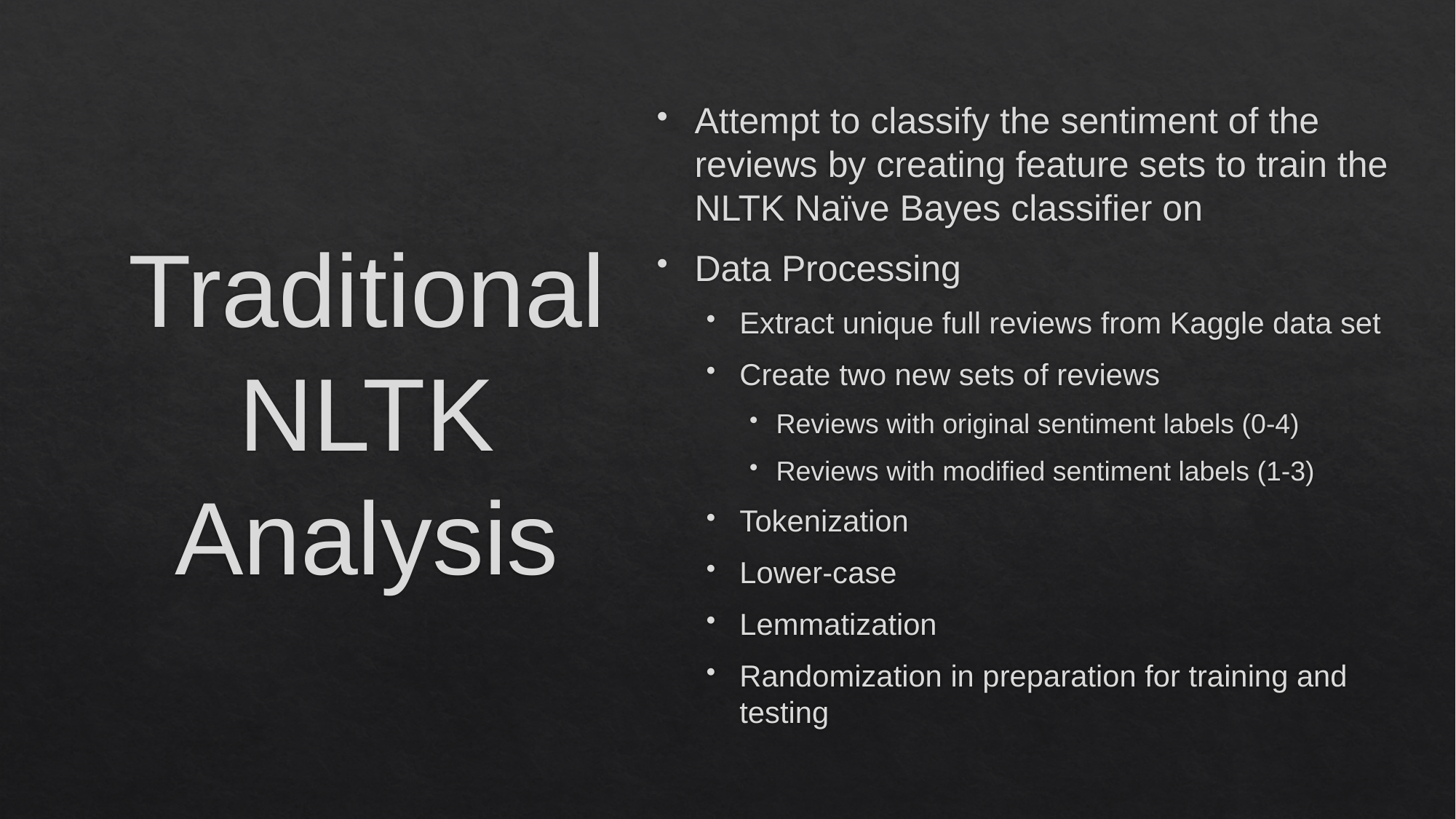

Attempt to classify the sentiment of the reviews by creating feature sets to train the NLTK Naïve Bayes classifier on
Data Processing
Extract unique full reviews from Kaggle data set
Create two new sets of reviews
Reviews with original sentiment labels (0-4)
Reviews with modified sentiment labels (1-3)
Tokenization
Lower-case
Lemmatization
Randomization in preparation for training and testing
# Traditional NLTK Analysis